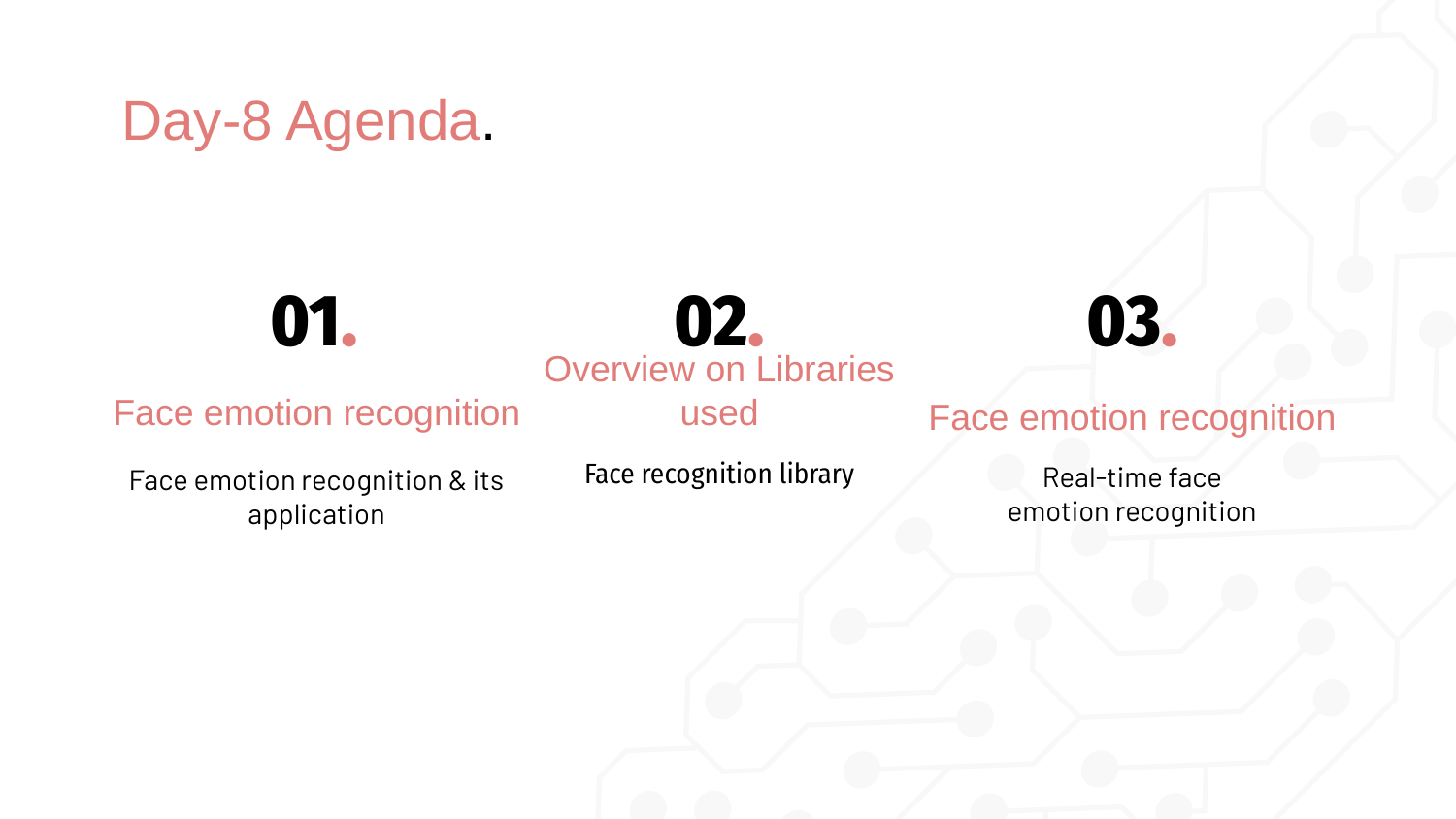

# Day-8 Agenda.
01.
02.
03.
Face emotion recognition
Overview on Libraries used
Face emotion recognition
Face recognition library
Real-time face emotion recognition

Face emotion recognition & its application